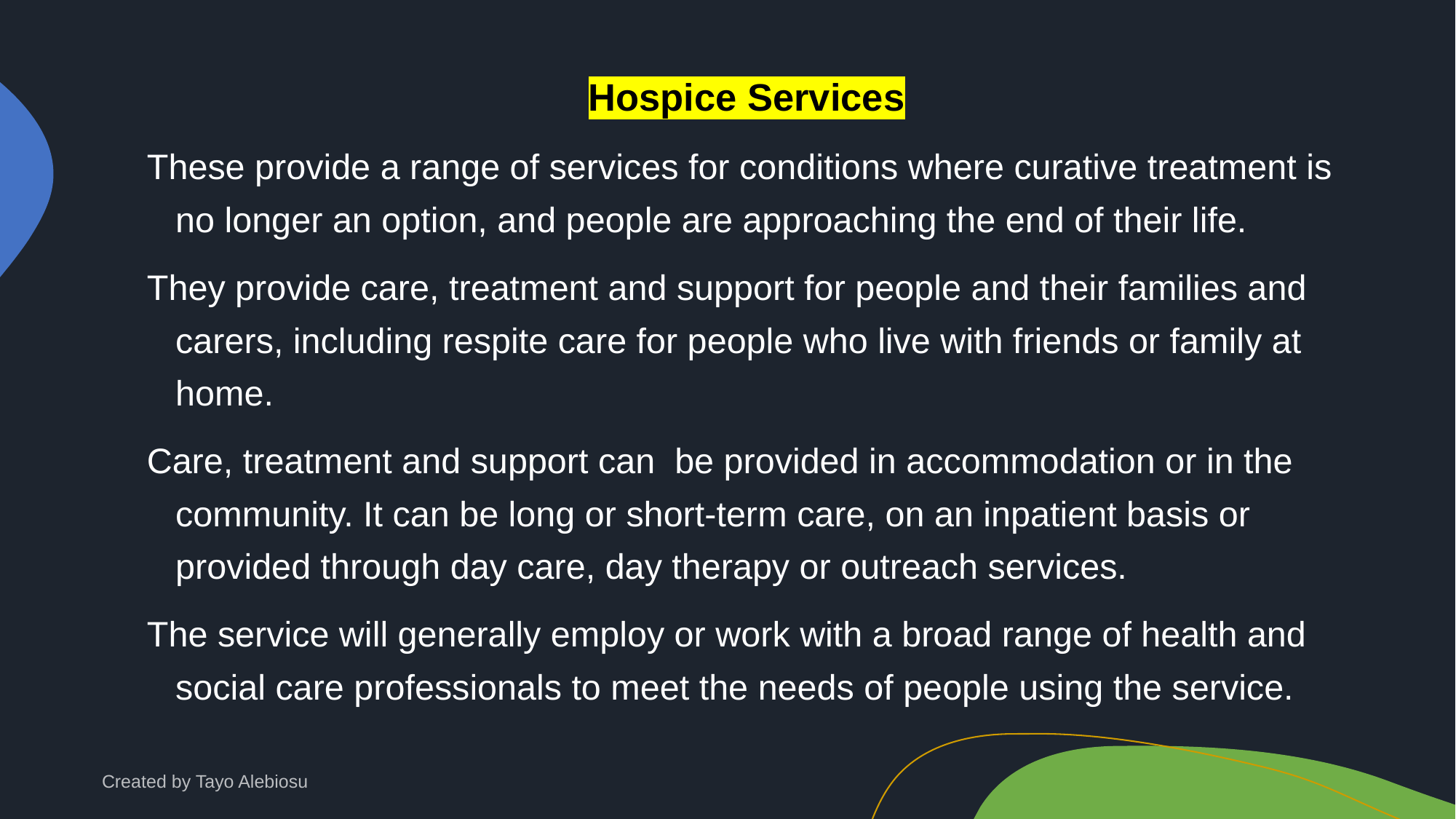

Hospice Services
These provide a range of services for conditions where curative treatment is no longer an option, and people are approaching the end of their life.
They provide care, treatment and support for people and their families and carers, including respite care for people who live with friends or family at home.
Care, treatment and support can  be provided in accommodation or in the community. It can be long or short-term care, on an inpatient basis or provided through day care, day therapy or outreach services.
The service will generally employ or work with a broad range of health and social care professionals to meet the needs of people using the service.

Created by Tayo Alebiosu